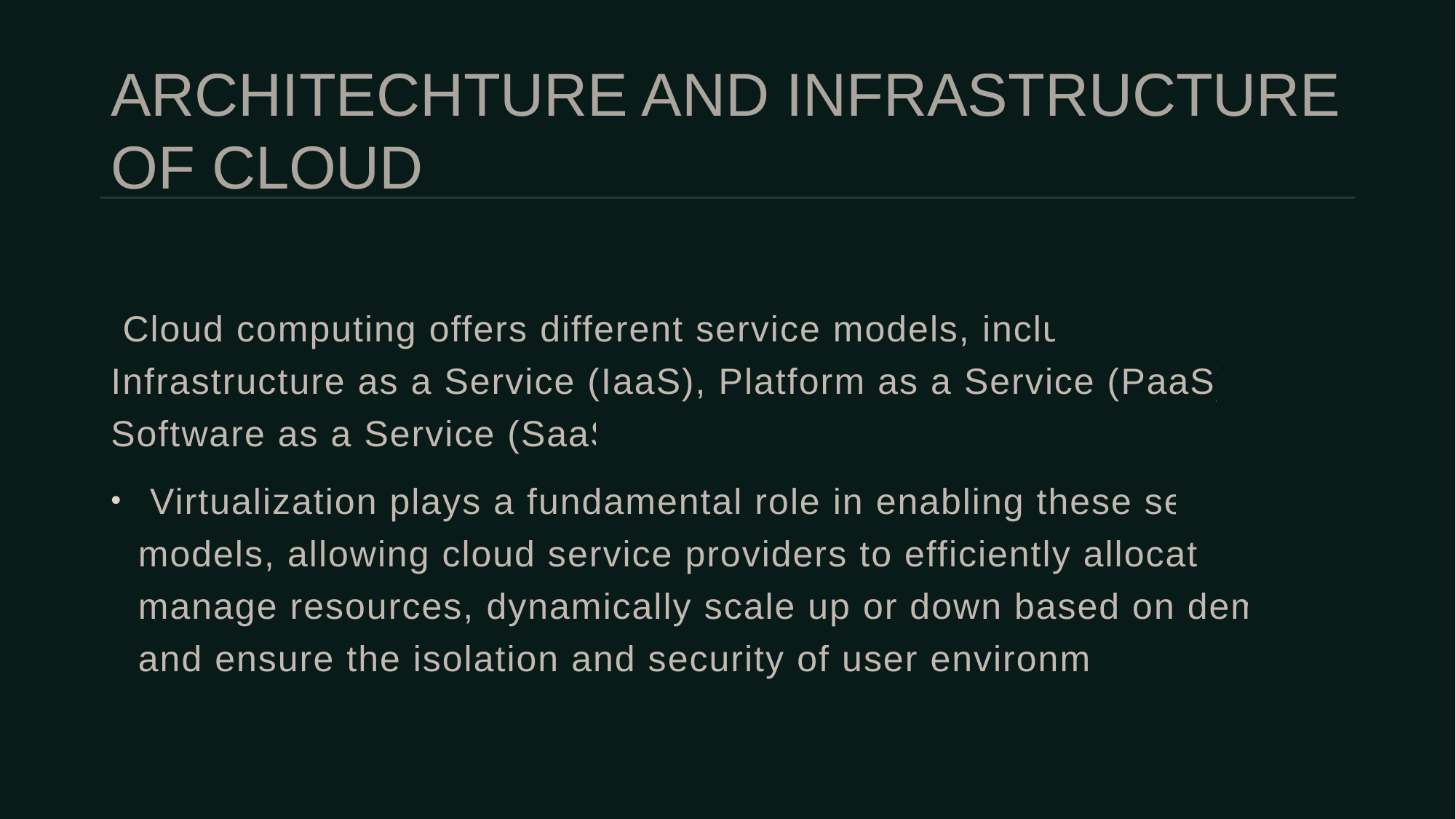

# ARCHITECHTURE AND INFRASTRUCTURE OF CLOUD
 Cloud computing offers different service models, including Infrastructure as a Service (IaaS), Platform as a Service (PaaS), and Software as a Service (SaaS).
 Virtualization plays a fundamental role in enabling these service models, allowing cloud service providers to efficiently allocate and manage resources, dynamically scale up or down based on demand, and ensure the isolation and security of user environments.